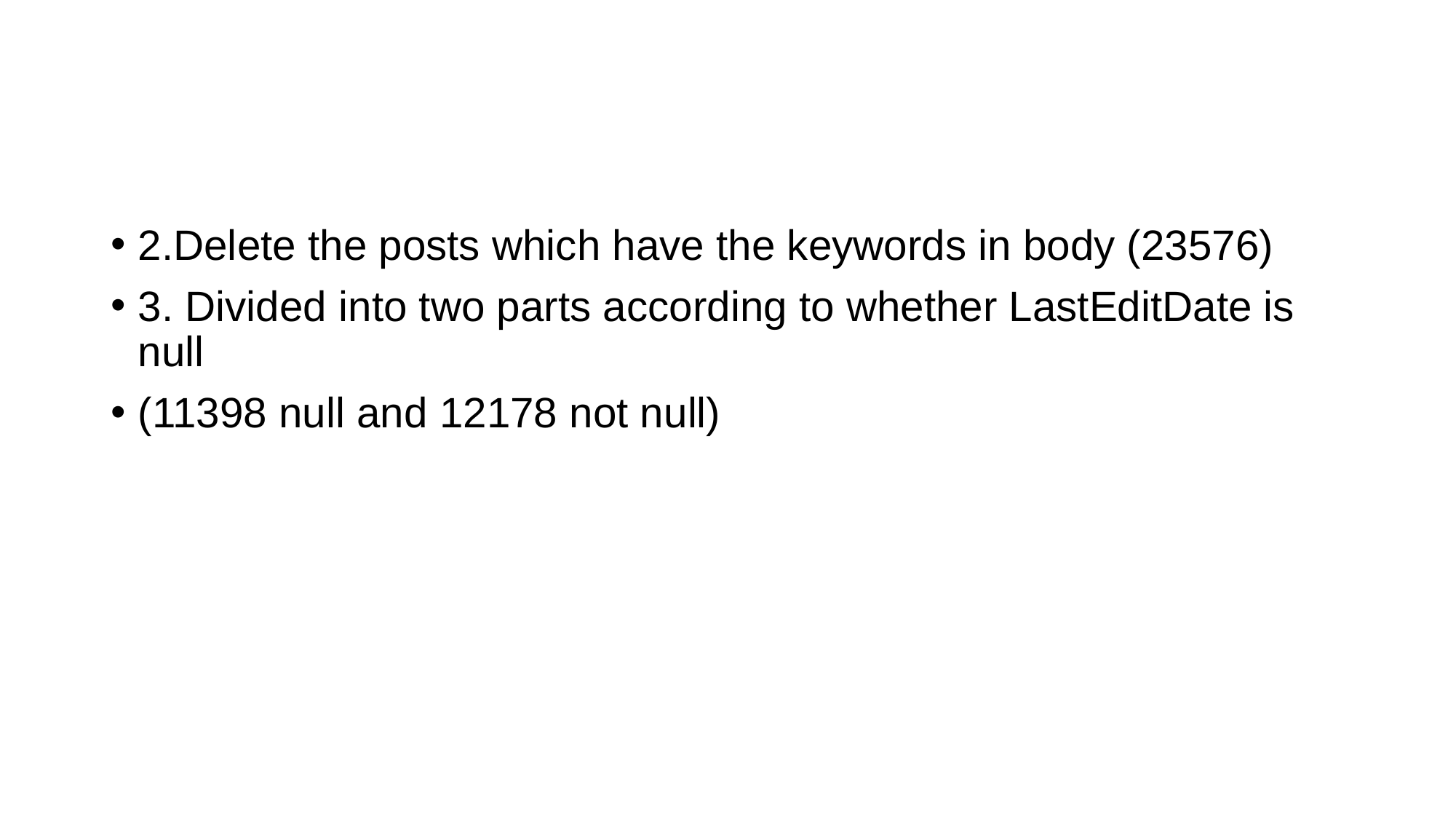

#
2.Delete the posts which have the keywords in body (23576)
3. Divided into two parts according to whether LastEditDate is null
(11398 null and 12178 not null)